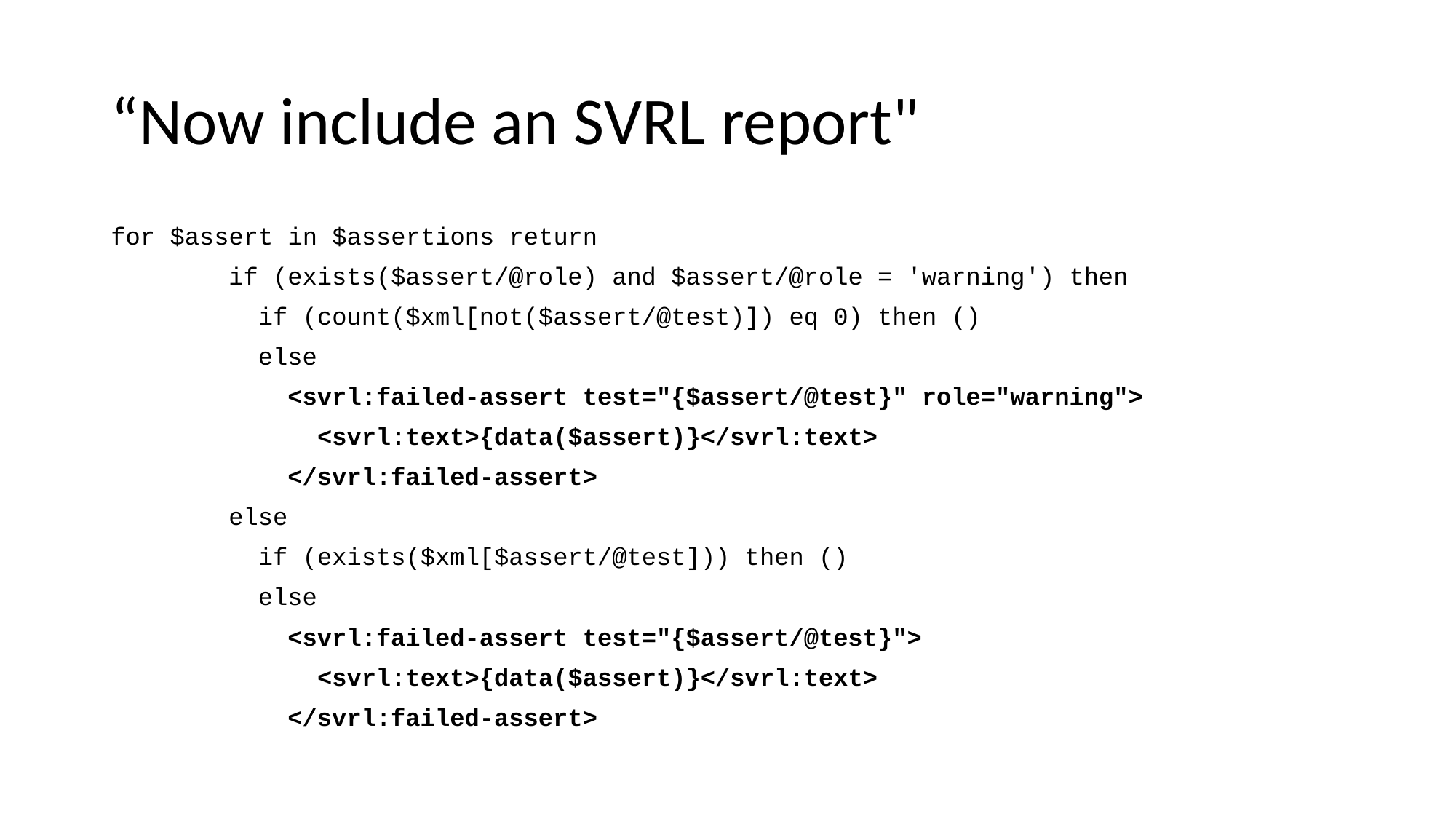

# “Now include an SVRL report"
for $assert in $assertions return
        if (exists($assert/@role) and $assert/@role = 'warning') then
          if (count($xml[not($assert/@test)]) eq 0) then ()
          else
            <svrl:failed-assert test="{$assert/@test}" role="warning">
              <svrl:text>{data($assert)}</svrl:text>
            </svrl:failed-assert>
        else
          if (exists($xml[$assert/@test])) then ()
          else
            <svrl:failed-assert test="{$assert/@test}">
              <svrl:text>{data($assert)}</svrl:text>
            </svrl:failed-assert>